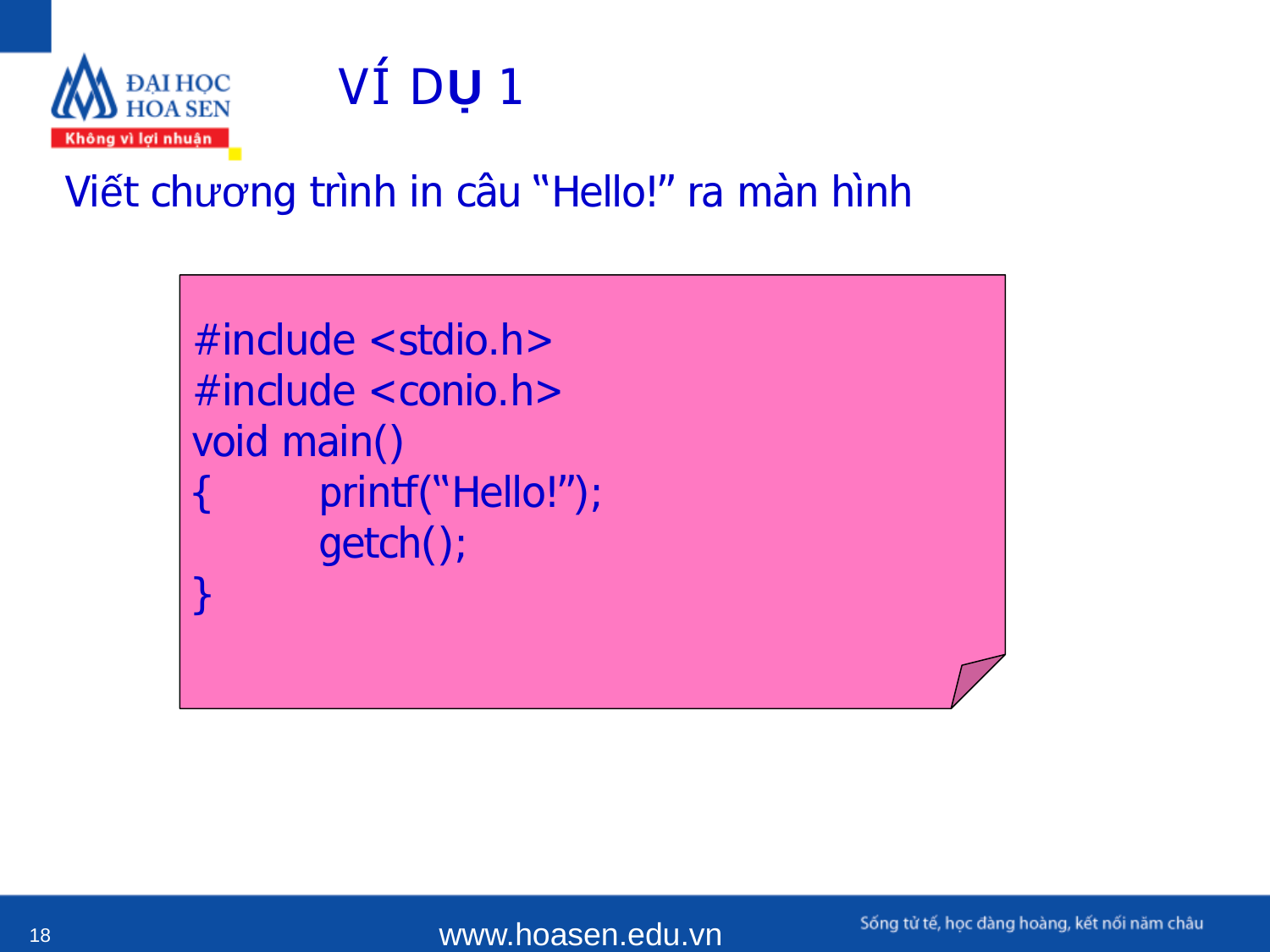

VÍ DỤ 1
Viết chương trình in câu “Hello!” ra màn hình
#include <stdio.h>
#include <conio.h>
void main()
{ 	printf(“Hello!”);
   	getch();
}
www.hoasen.edu.vn
18